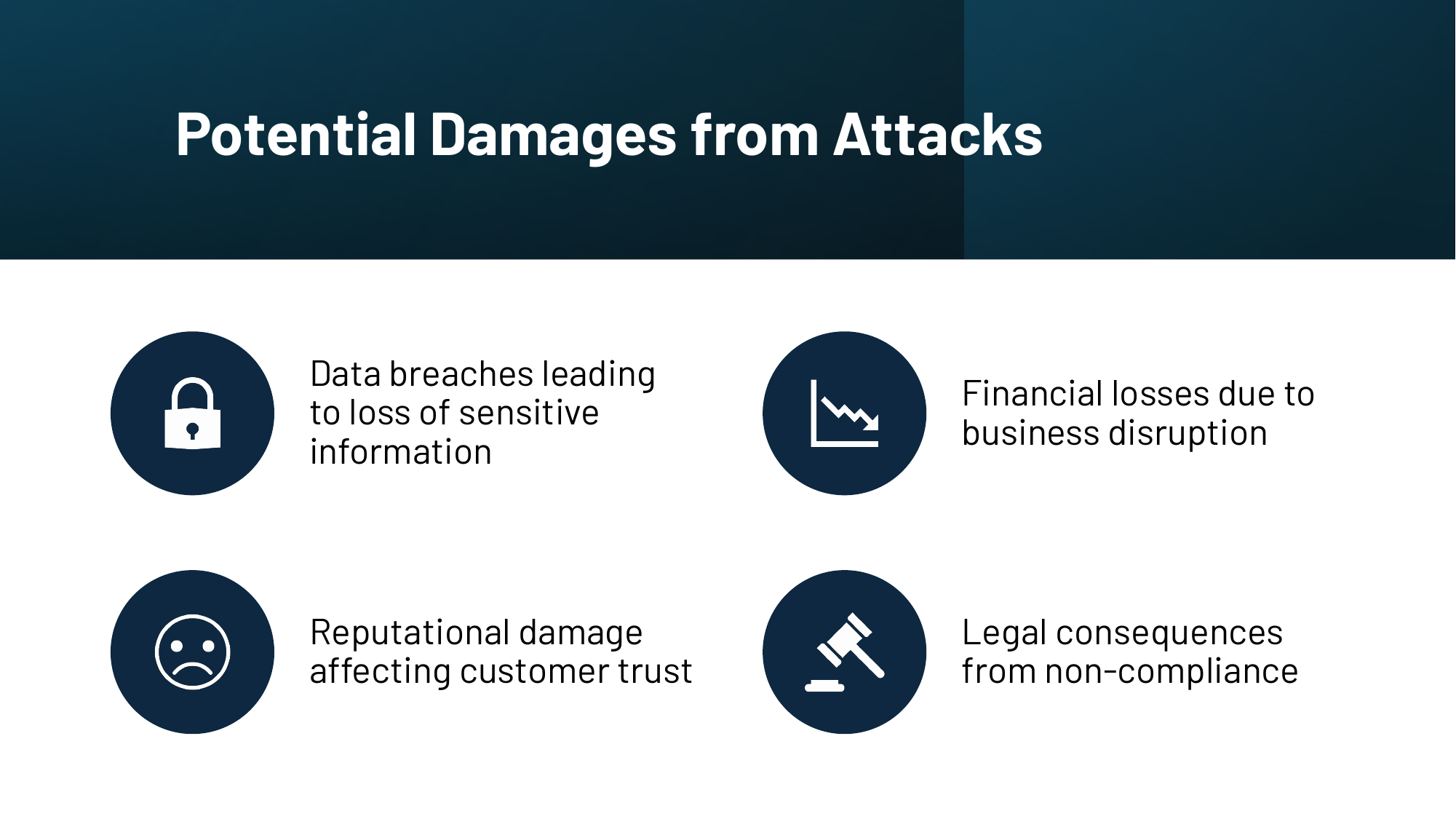

# Potential Damages from Attacks
Data breaches leading to loss of sensitive information
Financial losses due to business disruption
Reputational damage affecting customer trust
Legal consequences from non-compliance